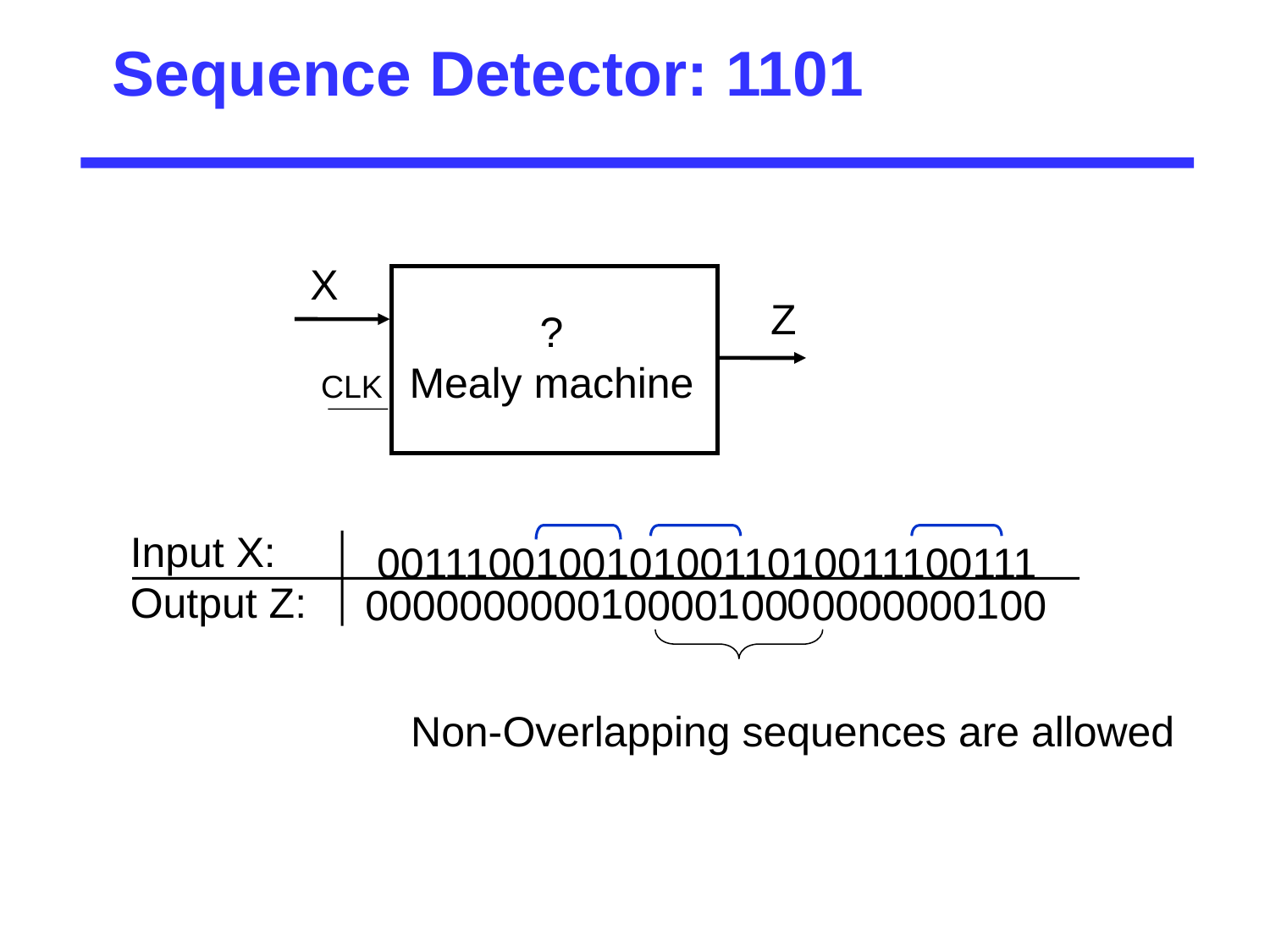

# Sequence Detector: 1101
X

Z
?
Mealy machine

CLK

Input X:
Output Z:
00111001001010011010011100111

1
1
0
1
00000000001000010010000000100

Non-Overlapping sequences are allowed